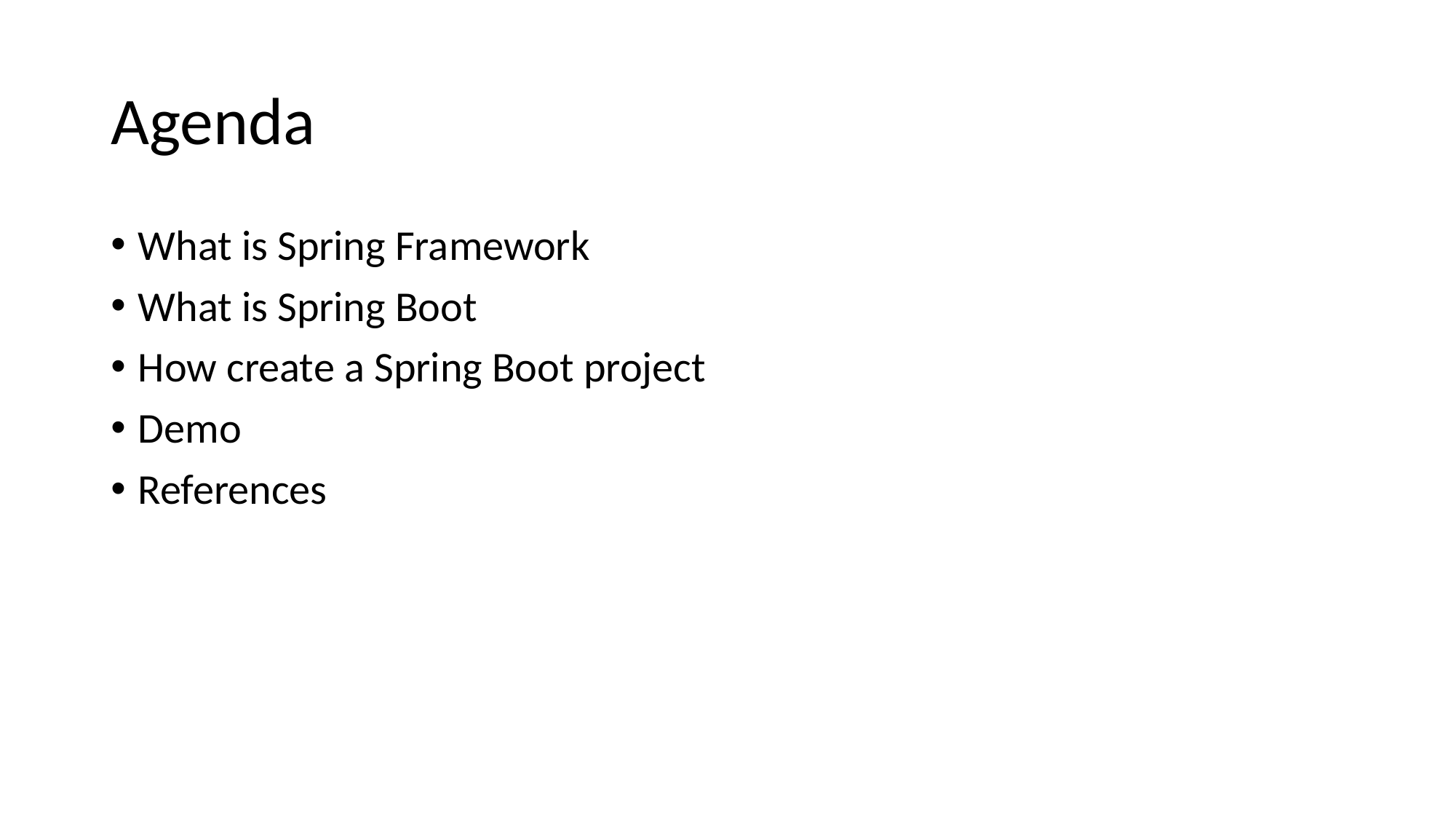

# Agenda
What is Spring Framework
What is Spring Boot
How create a Spring Boot project
Demo
References